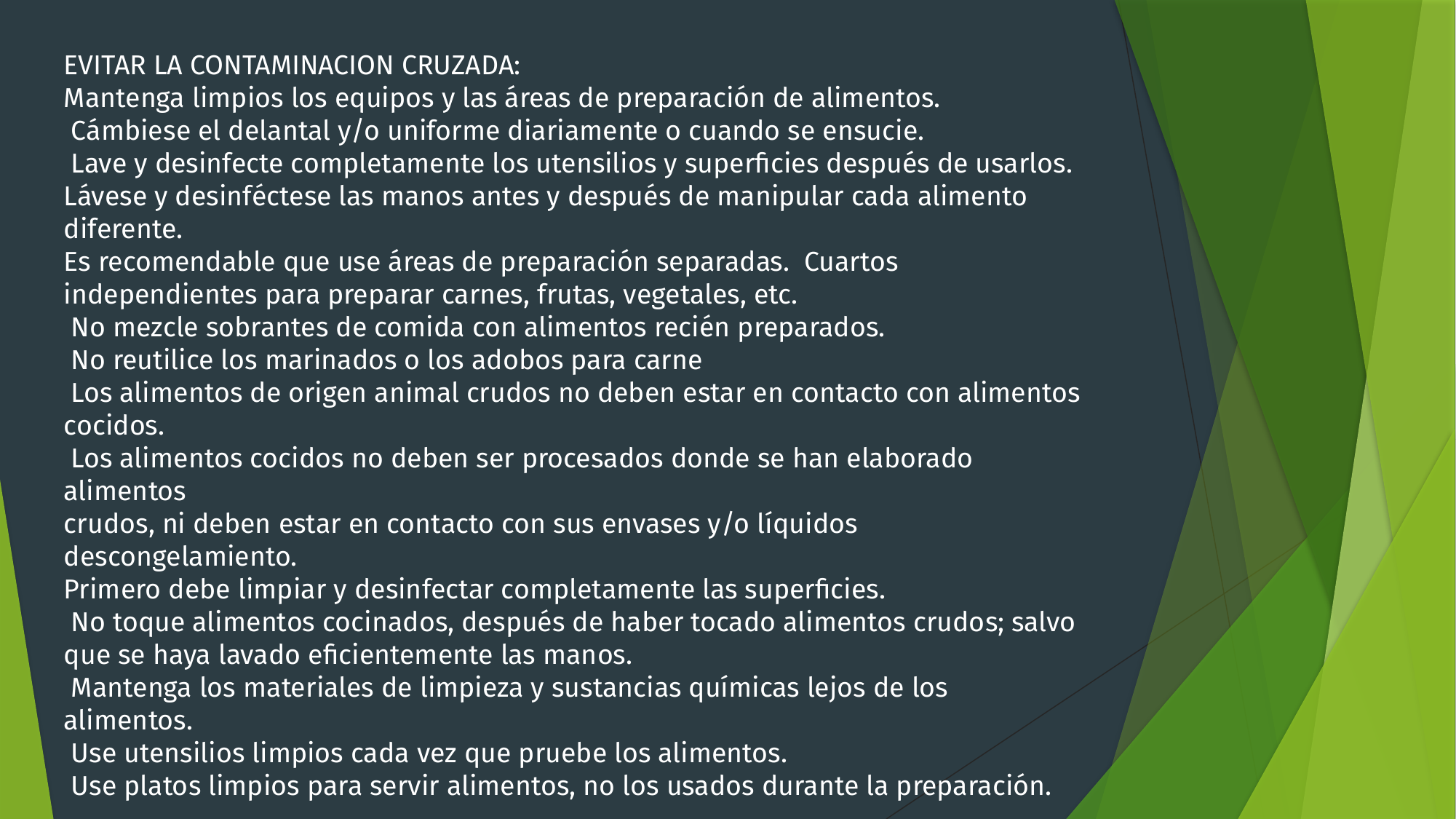

EVITAR LA CONTAMINACION CRUZADA:
Mantenga limpios los equipos y las áreas de preparación de alimentos.
 Cámbiese el delantal y/o uniforme diariamente o cuando se ensucie.
 Lave y desinfecte completamente los utensilios y superficies después de usarlos.
Lávese y desinféctese las manos antes y después de manipular cada alimento diferente.
Es recomendable que use áreas de preparación separadas.  Cuartos independientes para preparar carnes, frutas, vegetales, etc.
 No mezcle sobrantes de comida con alimentos recién preparados.
 No reutilice los marinados o los adobos para carne
 Los alimentos de origen animal crudos no deben estar en contacto con alimentos
cocidos.
 Los alimentos cocidos no deben ser procesados donde se han elaborado alimentos
crudos, ni deben estar en contacto con sus envases y/o líquidos descongelamiento.
Primero debe limpiar y desinfectar completamente las superficies.
 No toque alimentos cocinados, después de haber tocado alimentos crudos; salvo que se haya lavado eficientemente las manos.
 Mantenga los materiales de limpieza y sustancias químicas lejos de los alimentos.
 Use utensilios limpios cada vez que pruebe los alimentos.
 Use platos limpios para servir alimentos, no los usados durante la preparación.